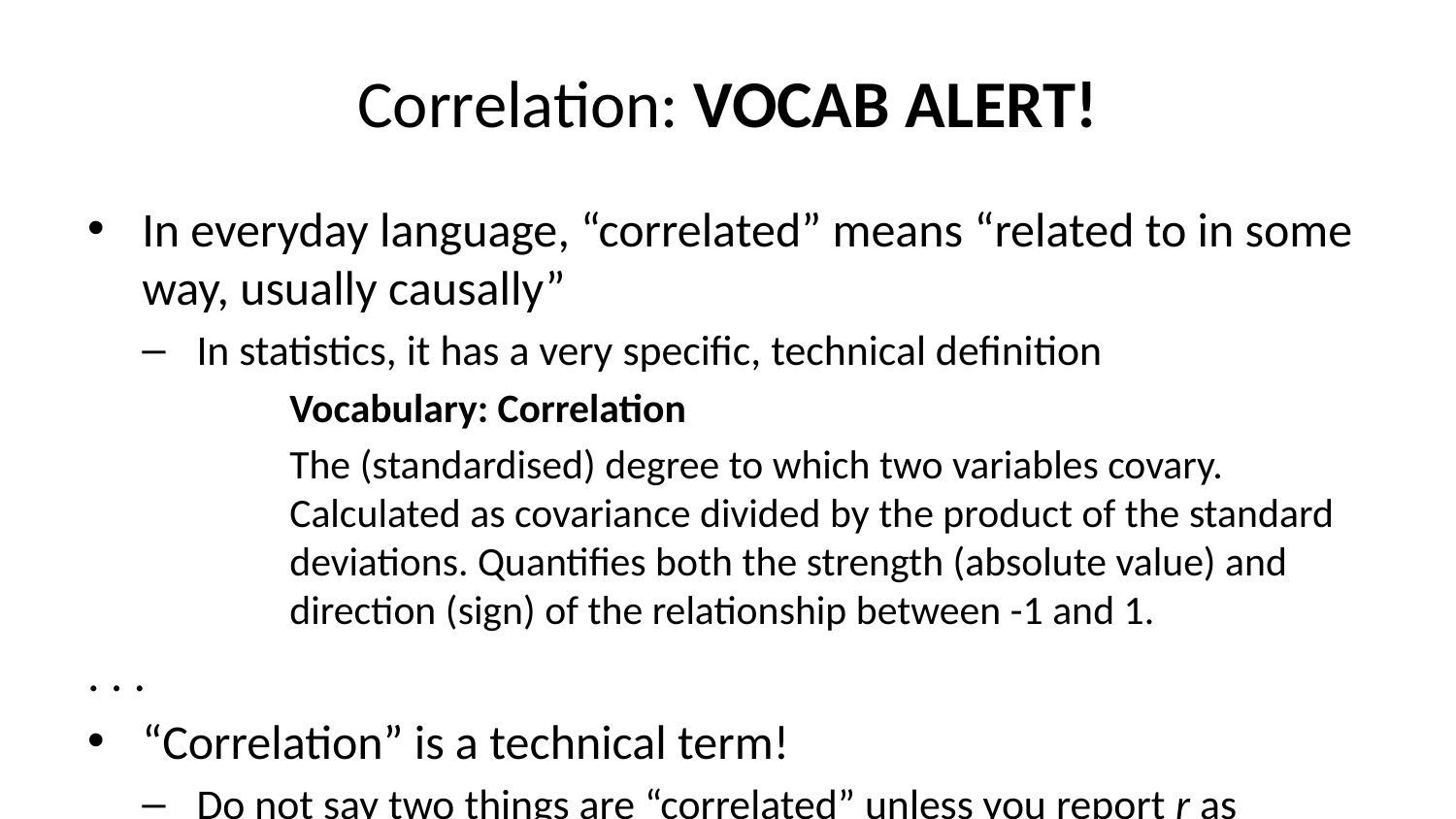

# Correlation: VOCAB ALERT!
In everyday language, “correlated” means “related to in some way, usually causally”
In statistics, it has a very specific, technical definition
Vocabulary: Correlation
The (standardised) degree to which two variables covary. Calculated as covariance divided by the product of the standard deviations. Quantifies both the strength (absolute value) and direction (sign) of the relationship between -1 and 1.
. . .
“Correlation” is a technical term!
Do not say two things are “correlated” unless you report r as evidence!
Instead: variables “have a relationship”/“are related to each other”